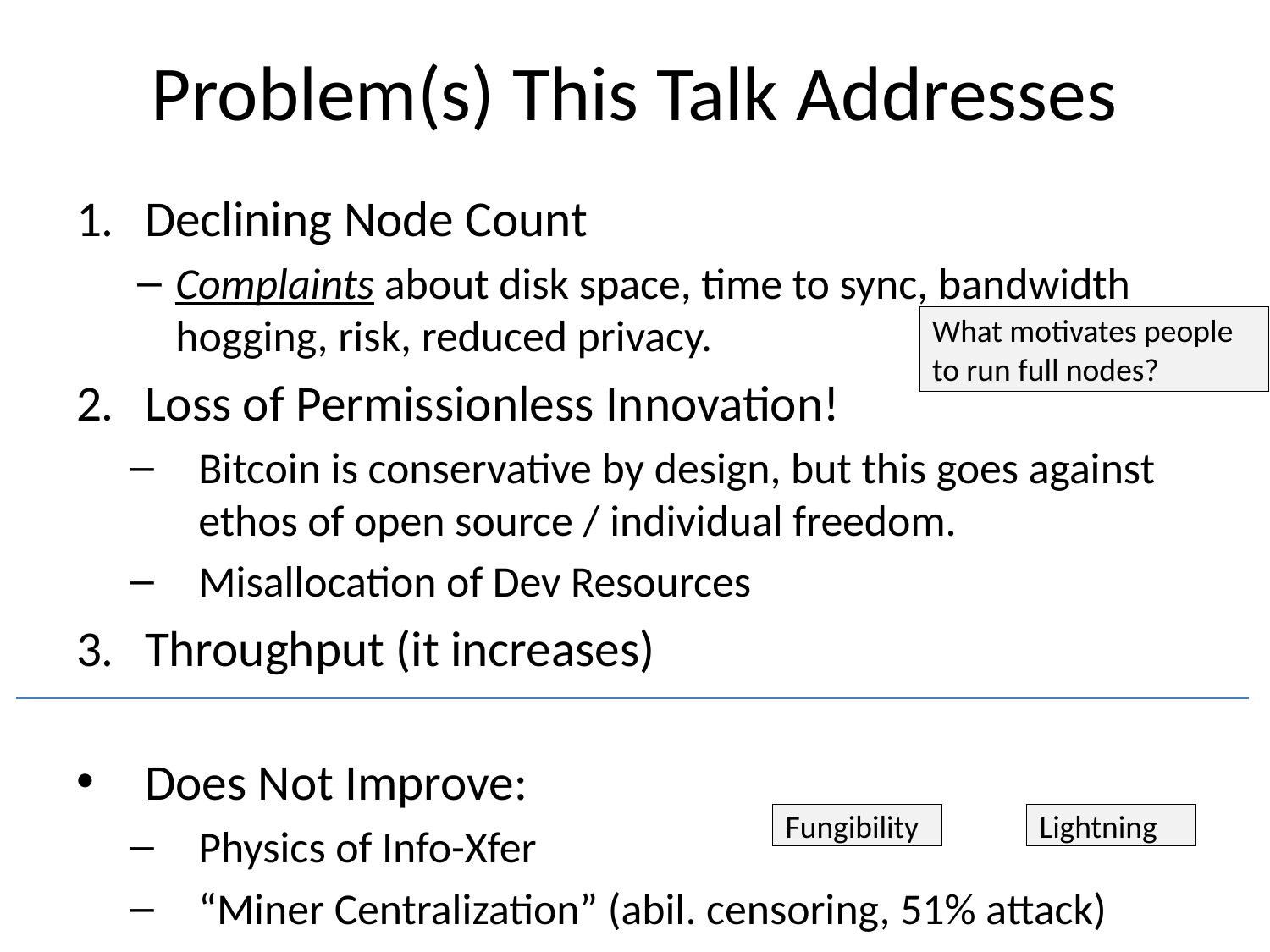

# Problem(s) This Talk Addresses
Declining Node Count
Complaints about disk space, time to sync, bandwidth hogging, risk, reduced privacy.
Loss of Permissionless Innovation!
Bitcoin is conservative by design, but this goes against ethos of open source / individual freedom.
Misallocation of Dev Resources
Throughput (it increases)

Does Not Improve:
Physics of Info-Xfer
“Miner Centralization” (abil. censoring, 51% attack)
What motivates people to run full nodes?
Fungibility
Lightning